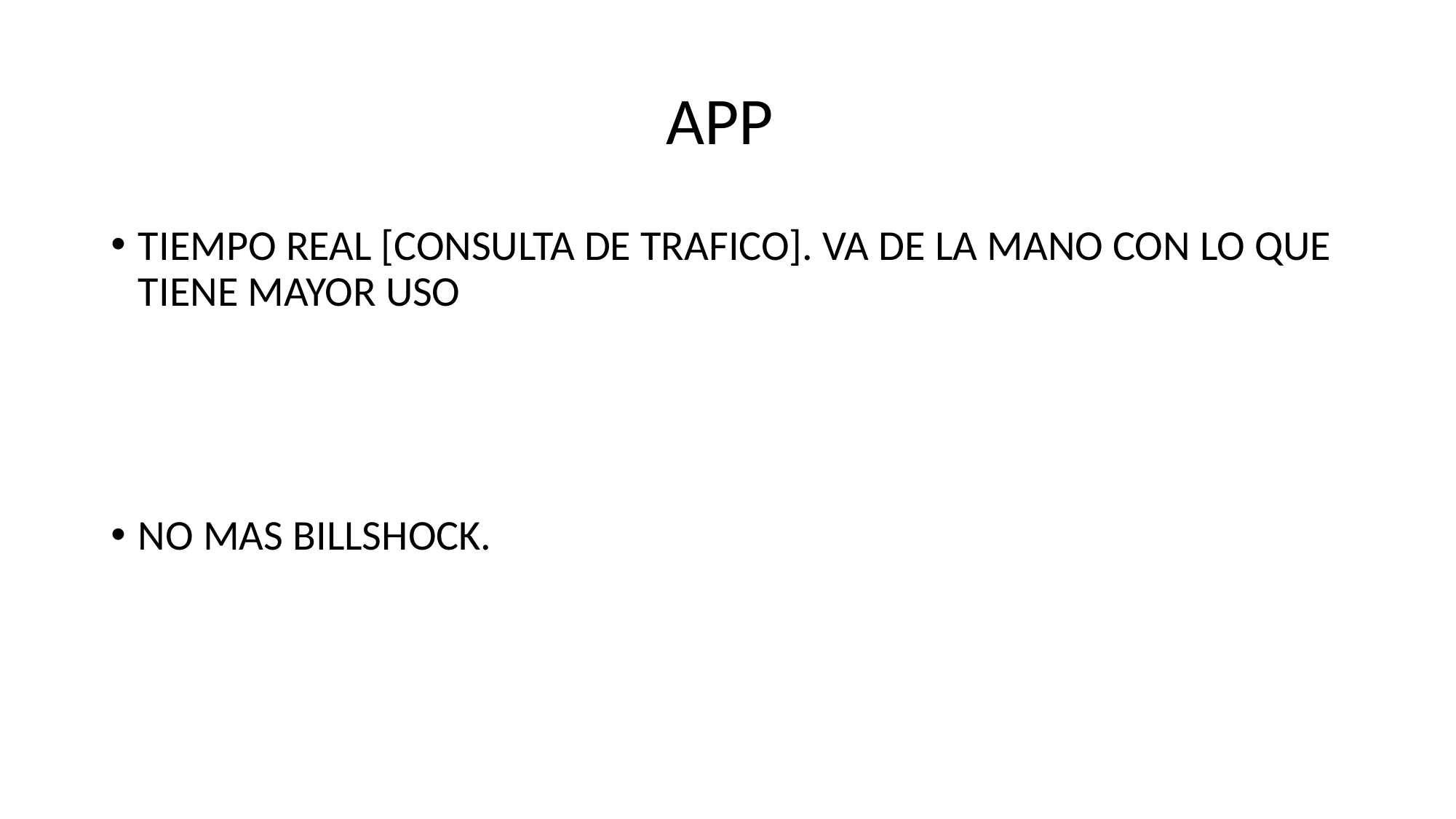

# APP
TIEMPO REAL [CONSULTA DE TRAFICO]. VA DE LA MANO CON LO QUE TIENE MAYOR USO

NO MAS BILLSHOCK.